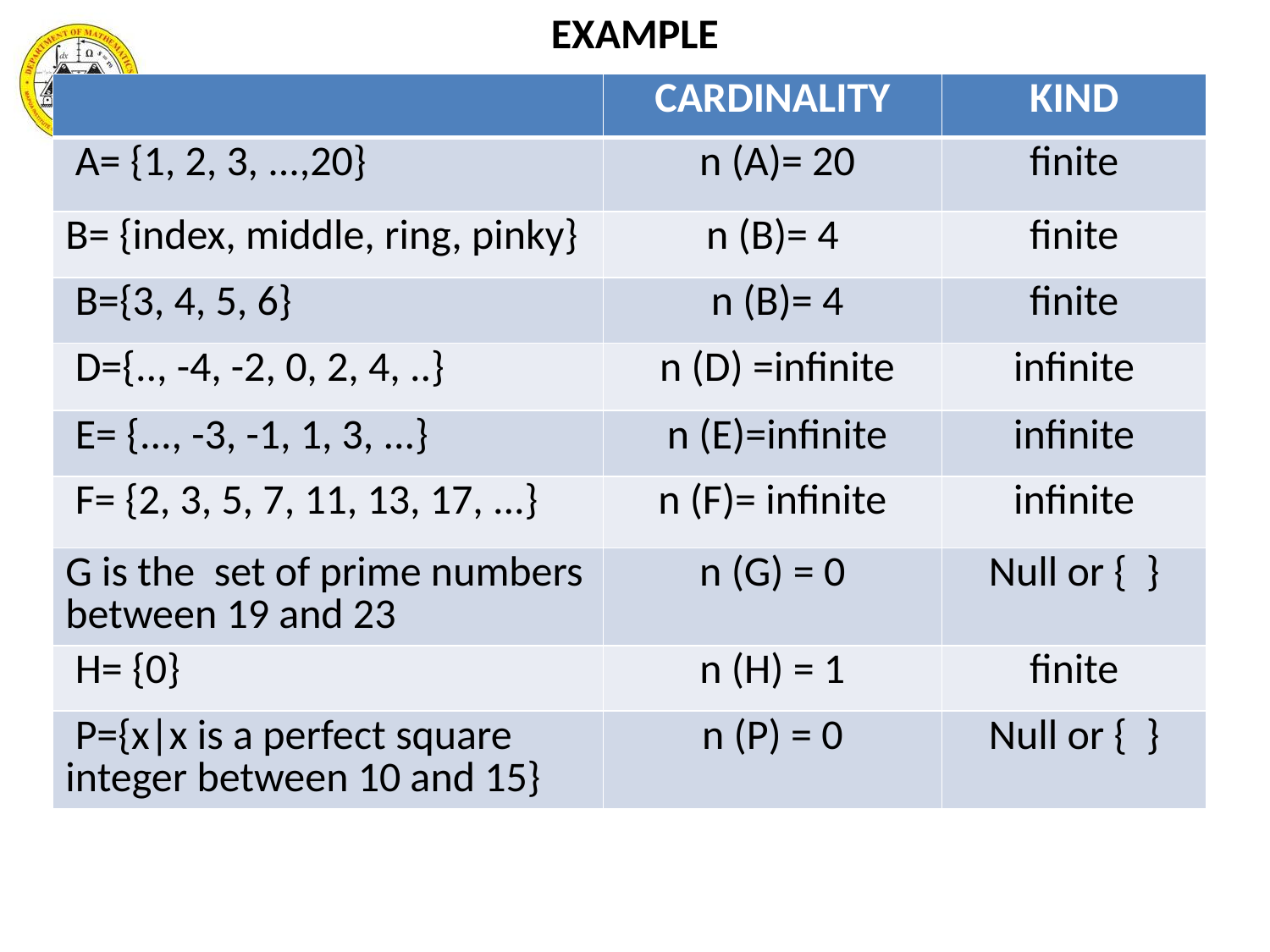

EXAMPLE
|  | CARDINALITY | KIND |
| --- | --- | --- |
| A= {1, 2, 3, ...,20} | n (A)= 20 | finite |
| B= {index, middle, ring, pinky} | n (B)= 4 | finite |
| B={3, 4, 5, 6} | n (B)= 4 | finite |
| D={.., -4, -2, 0, 2, 4, ..} | n (D) =infinite | infinite |
| E= {..., -3, -1, 1, 3, ...} | n (E)=infinite | infinite |
| F= {2, 3, 5, 7, 11, 13, 17, ...} | n (F)= infinite | infinite |
| G is the set of prime numbers between 19 and 23 | n (G) = 0 | Null or { } |
| H= {0} | n (H) = 1 | finite |
| P={x|x is a perfect square integer between 10 and 15} | n (P) = 0 | Null or { } |